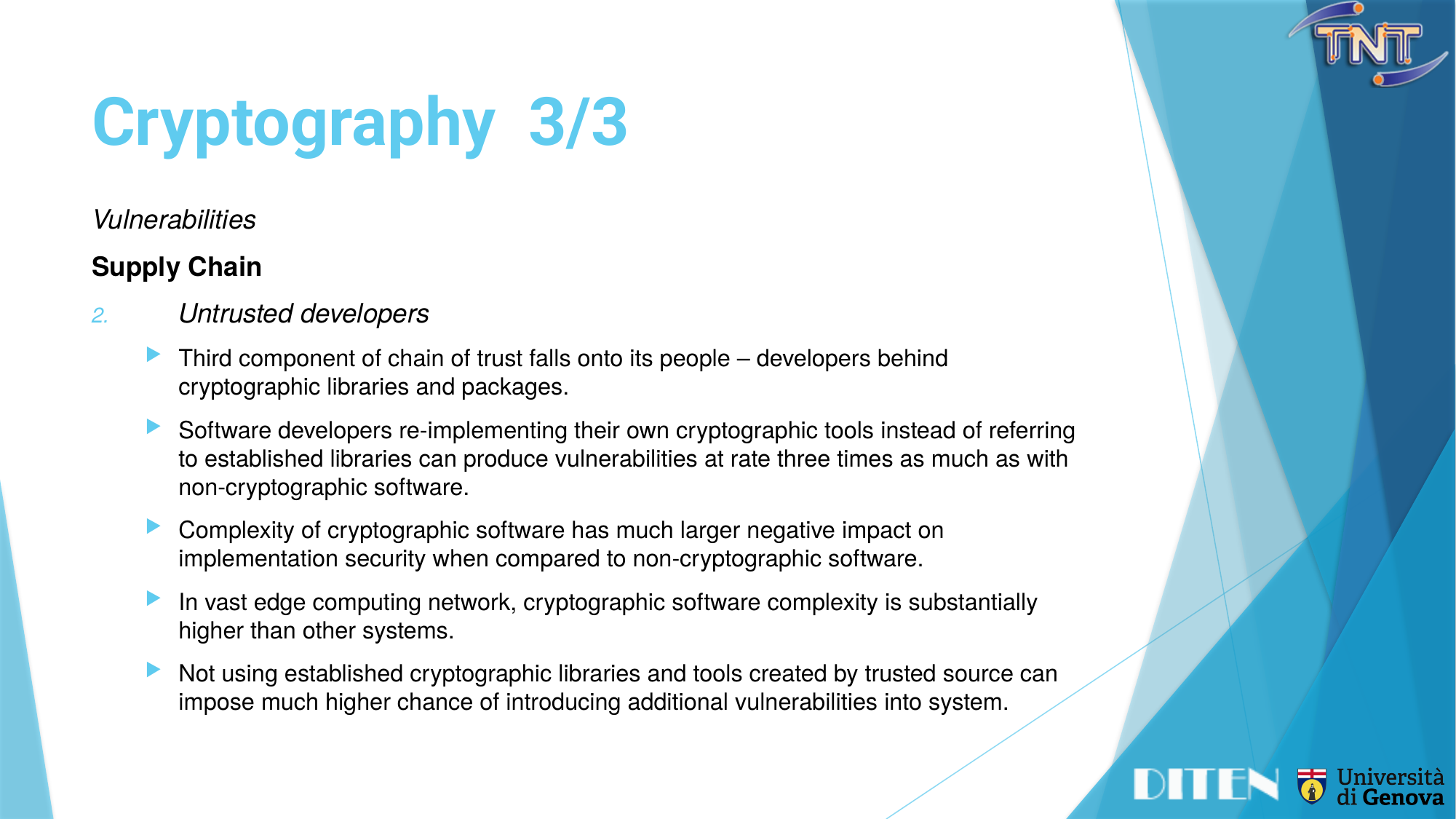

# Cryptography	3/3
Vulnerabilities
Supply Chain
Untrusted developers
Third component of chain of trust falls onto its people – developers behind cryptographic libraries and packages.
Software developers re-implementing their own cryptographic tools instead of referring to established libraries can produce vulnerabilities at rate three times as much as with non-cryptographic software.
Complexity of cryptographic software has much larger negative impact on implementation security when compared to non-cryptographic software.
In vast edge computing network, cryptographic software complexity is substantially higher than other systems.
Not using established cryptographic libraries and tools created by trusted source can impose much higher chance of introducing additional vulnerabilities into system.